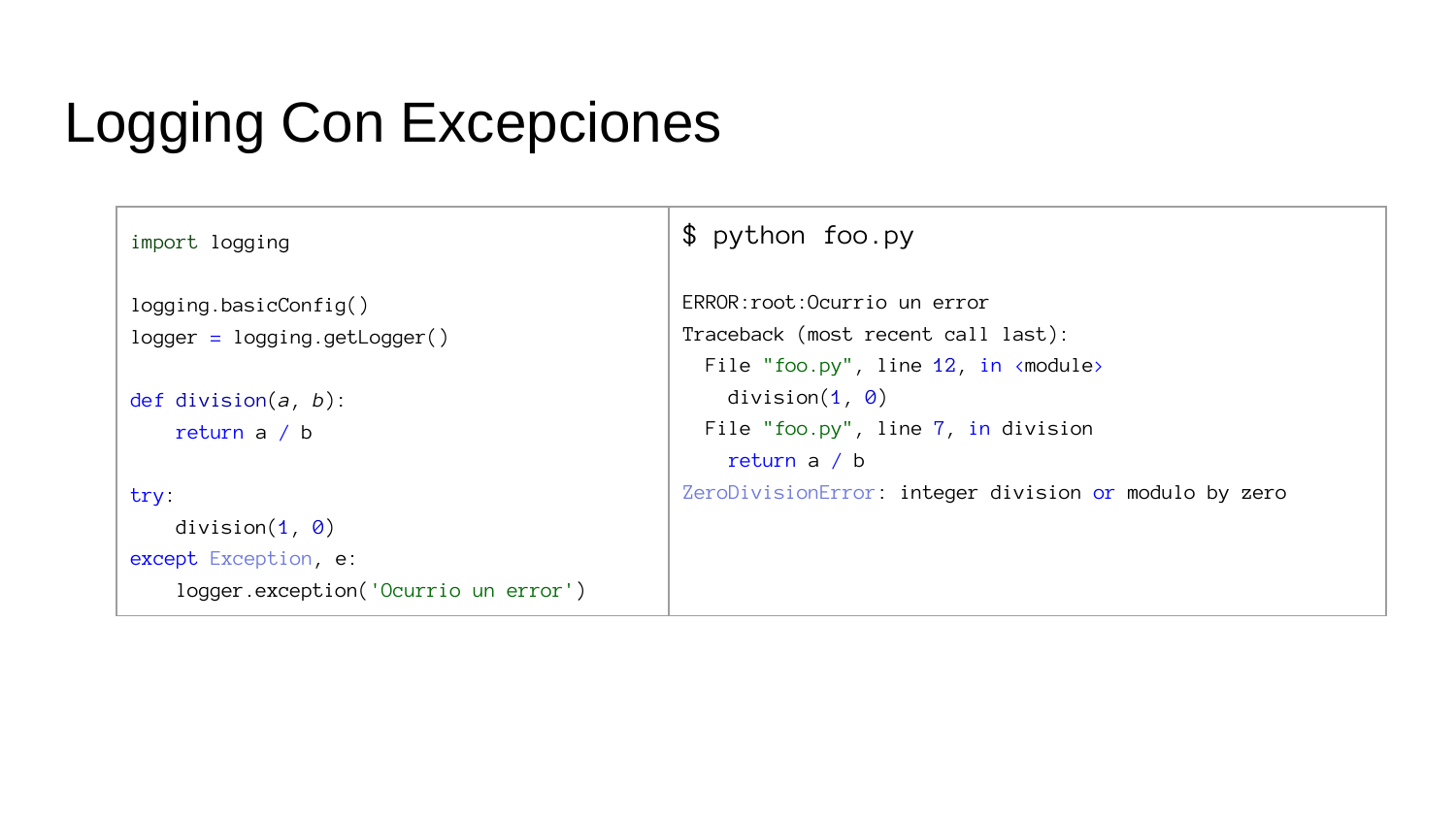

# Logging Con Excepciones
| import logging logging.basicConfig() logger = logging.getLogger() def division(a, b): return a / b try: division(1, 0) except Exception, e: logger.exception('Ocurrio un error') | $ python foo.py ERROR:root:Ocurrio un error Traceback (most recent call last): File "foo.py", line 12, in <module> division(1, 0) File "foo.py", line 7, in division return a / b ZeroDivisionError: integer division or modulo by zero |
| --- | --- |